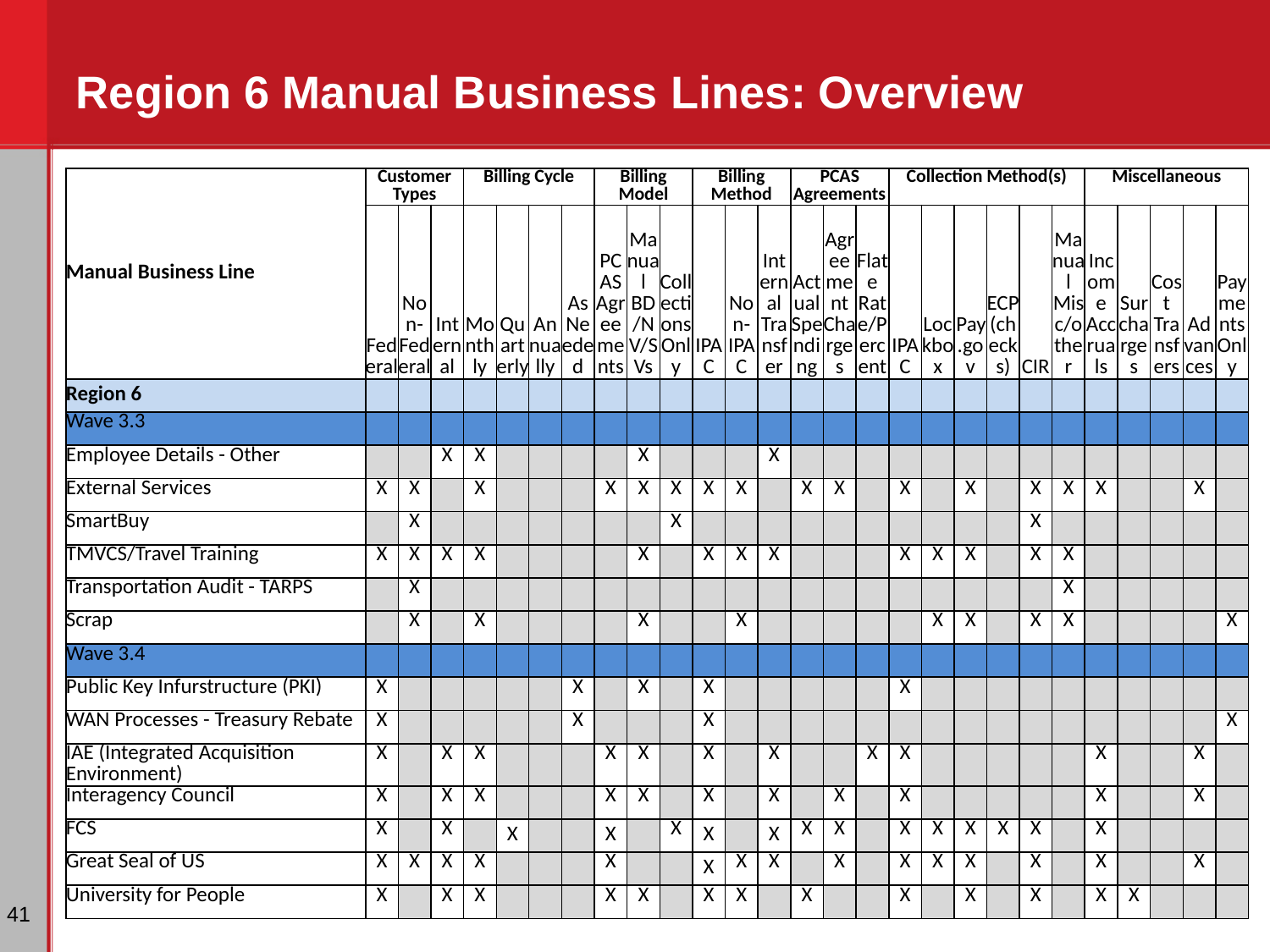

# Region 6 Manual Business Lines: Overview
| Manual Business Line | Customer Types |  |  | Billing Cycle |  |  |  | Billing Model |  |  | Billing Method |  |  | PCAS Agreements |  |  | Collection Method(s) |  |  |  |  |  | Miscellaneous |  |  |  |  |
| --- | --- | --- | --- | --- | --- | --- | --- | --- | --- | --- | --- | --- | --- | --- | --- | --- | --- | --- | --- | --- | --- | --- | --- | --- | --- | --- | --- |
|  | Federal | Non-Federal | Internal | Monthly | Quarterly | Annually | As Needed | PCAS Agreements | Manual BD/NV/SVs | Collections Only | IPAC | Non-IPAC | Internal Transfer | Actual Spending | Agreement Charges | Flate Rate/Percent | IPAC | Lockbox | Pay.gov | ECP (checks) | CIR | Manual Misc/other | Income Accruals | Surcharges | Cost Transfers | Advances | Payments Only |
| Region 6 |  |  |  |  |  |  |  |  |  |  |  |  |  |  |  |  |  |  |  |  |  |  |  |  |  |  |  |
| Wave 3.3 |  |  |  |  |  |  |  |  |  |  |  |  |  |  |  |  |  |  |  |  |  |  |  |  |  |  |  |
| Employee Details - Other |  |  | X | X |  |  |  |  | X |  |  |  | X |  |  |  |  |  |  |  |  |  |  |  |  |  |  |
| External Services | X | X |  | X |  |  |  | X | X | X | X | X |  | X | X |  | X |  | X |  | X | X | X |  |  | X |  |
| SmartBuy |  | X |  |  |  |  |  |  |  | X |  |  |  |  |  |  |  |  |  |  | X |  |  |  |  |  |  |
| TMVCS/Travel Training | X | X | X | X |  |  |  |  | X |  | X | X | X |  |  |  | X | X | X |  | X | X |  |  |  |  |  |
| Transportation Audit - TARPS |  | X |  |  |  |  |  |  |  |  |  |  |  |  |  |  |  |  |  |  |  | X |  |  |  |  |  |
| Scrap |  | X |  | X |  |  |  |  | X |  |  | X |  |  |  |  |  | X | X |  | X | X |  |  |  |  | X |
| Wave 3.4 |  |  |  |  |  |  |  |  |  |  |  |  |  |  |  |  |  |  |  |  |  |  |  |  |  |  |  |
| Public Key Infurstructure (PKI) | X |  |  |  |  |  | X |  | X |  | X |  |  |  |  |  | X |  |  |  |  |  |  |  |  |  |  |
| WAN Processes - Treasury Rebate | X |  |  |  |  |  | X |  |  |  | X |  |  |  |  |  |  |  |  |  |  |  |  |  |  |  | X |
| IAE (Integrated Acquisition Environment) | X |  | X | X |  |  |  | X | X |  | X |  | X |  |  | X | X |  |  |  |  |  | X |  |  | X |  |
| Interagency Council | X |  | X | X |  |  |  | X | X |  | X |  | X |  | X |  | X |  |  |  |  |  | X |  |  | X |  |
| FCS | X |  | X |  | X |  |  | X |  | X | X |  | X | X | X |  | X | X | X | X | X |  | X |  |  |  |  |
| Great Seal of US | X | X | X | X |  |  |  | X |  |  | X | X | X |  | X |  | X | X | X |  | X |  | X |  |  | X |  |
| University for People | X |  | X | X |  |  |  | X | X |  | X | X |  | X |  |  | X |  | X |  | X |  | X | X |  |  |  |

41